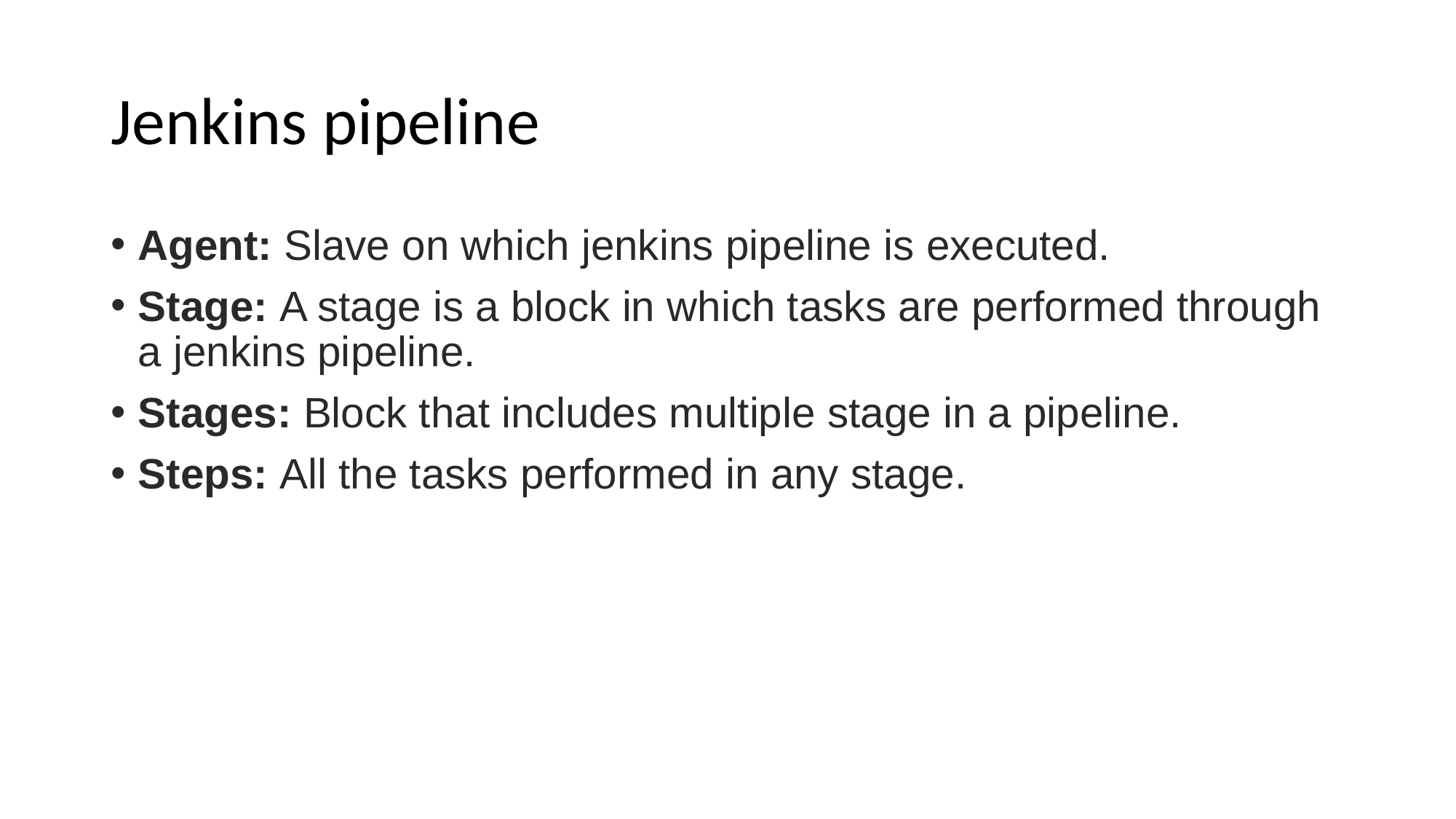

# Jenkins pipeline
Agent: Slave on which jenkins pipeline is executed.
Stage: A stage is a block in which tasks are performed through a jenkins pipeline.
Stages: Block that includes multiple stage in a pipeline.
Steps: All the tasks performed in any stage.